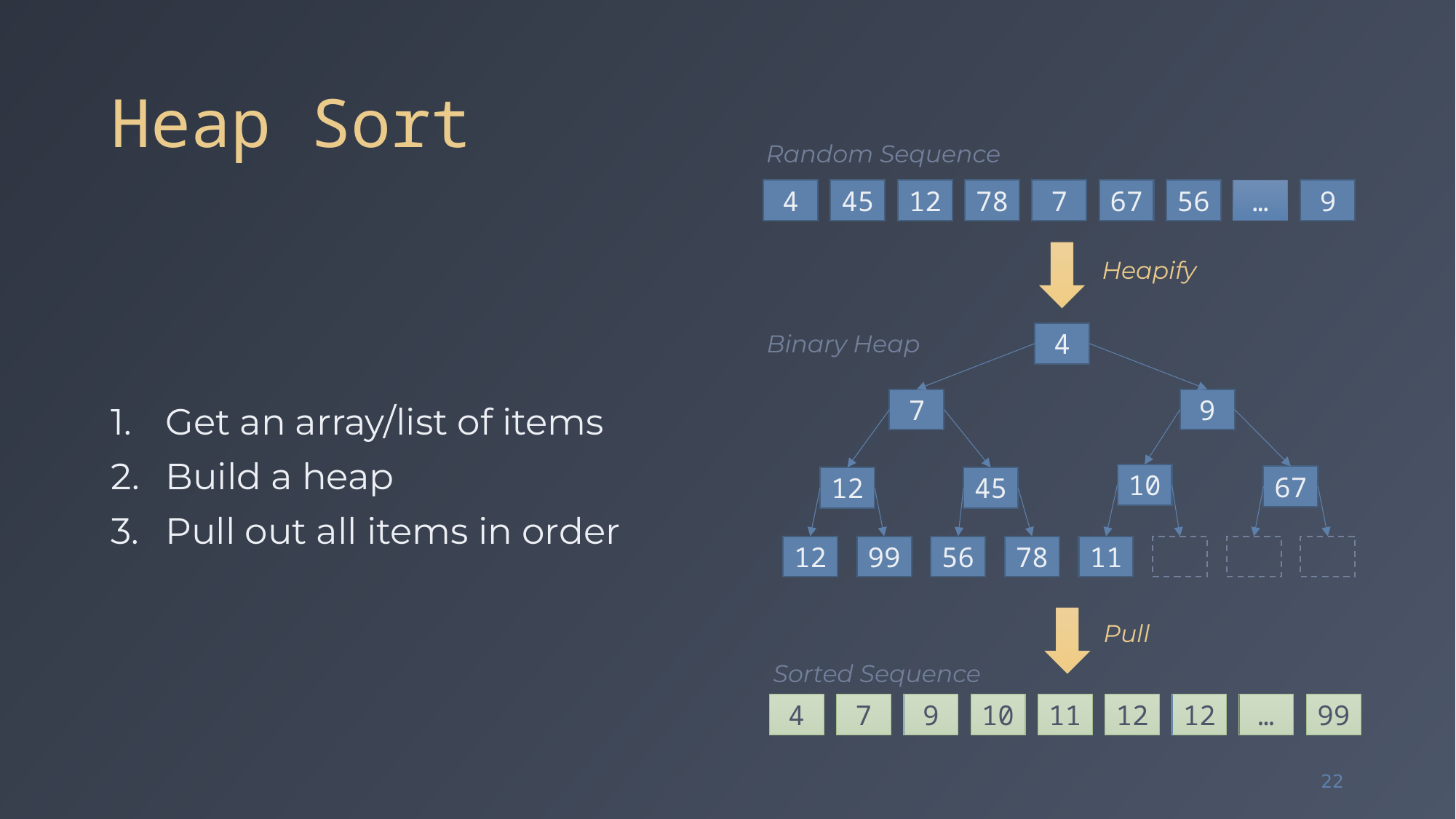

# Heap Sort
Random Sequence
4
45
12
78
7
67
56
…
9
Get an array/list of items
Build a heap
Pull out all items in order

Heapify
Binary Heap
4
7
9
10
67
12
45
12
99
56
78
11

Pull
Sorted Sequence
4
7
9
10
11
12
12
…
99
22